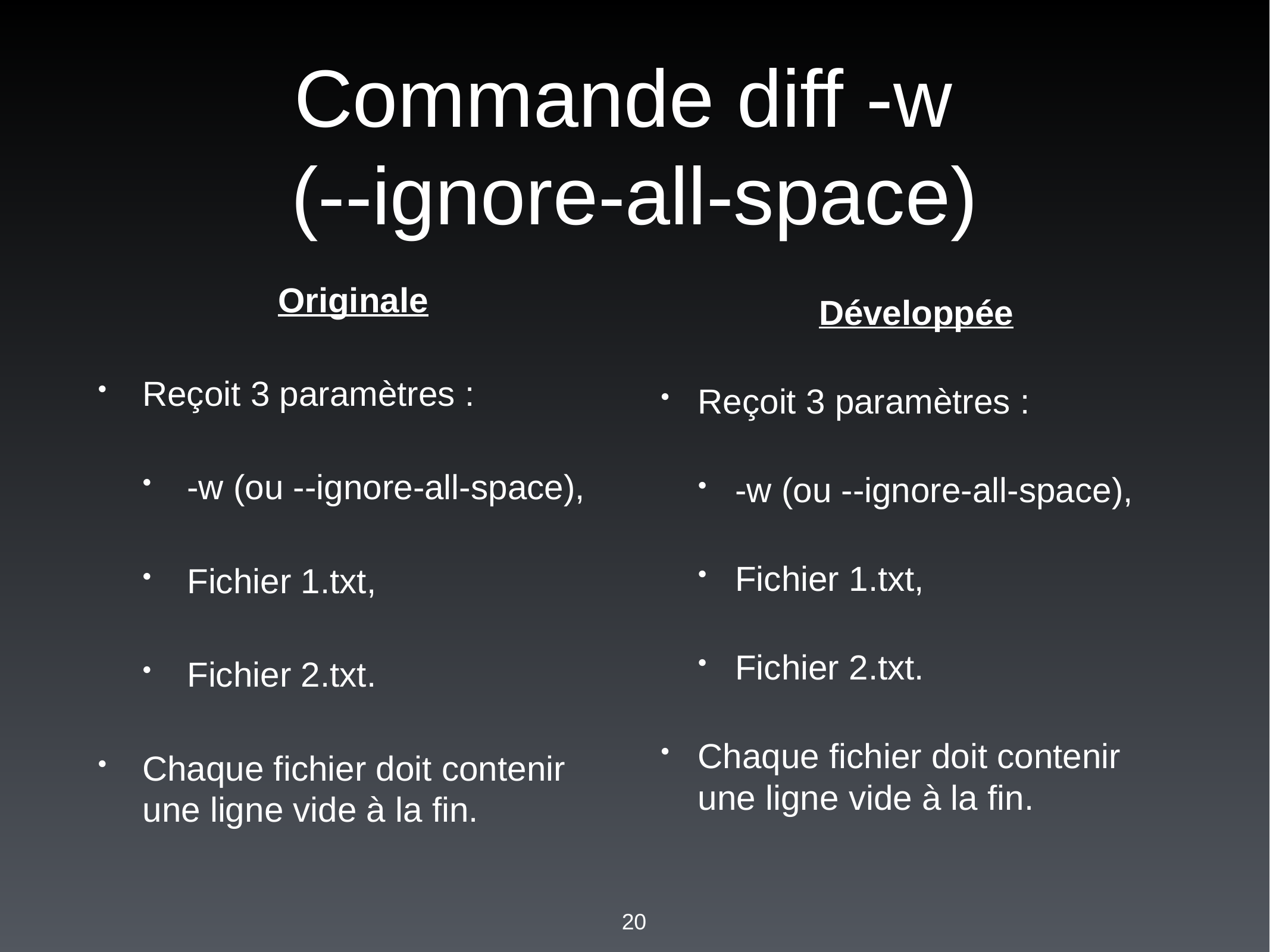

# Commande diff -w (--ignore-all-space)
Originale
Reçoit 3 paramètres :
-w (ou --ignore-all-space),
Fichier 1.txt,
Fichier 2.txt.
Chaque fichier doit contenir une ligne vide à la fin.
Développée
Reçoit 3 paramètres :
-w (ou --ignore-all-space),
Fichier 1.txt,
Fichier 2.txt.
Chaque fichier doit contenir une ligne vide à la fin.
20